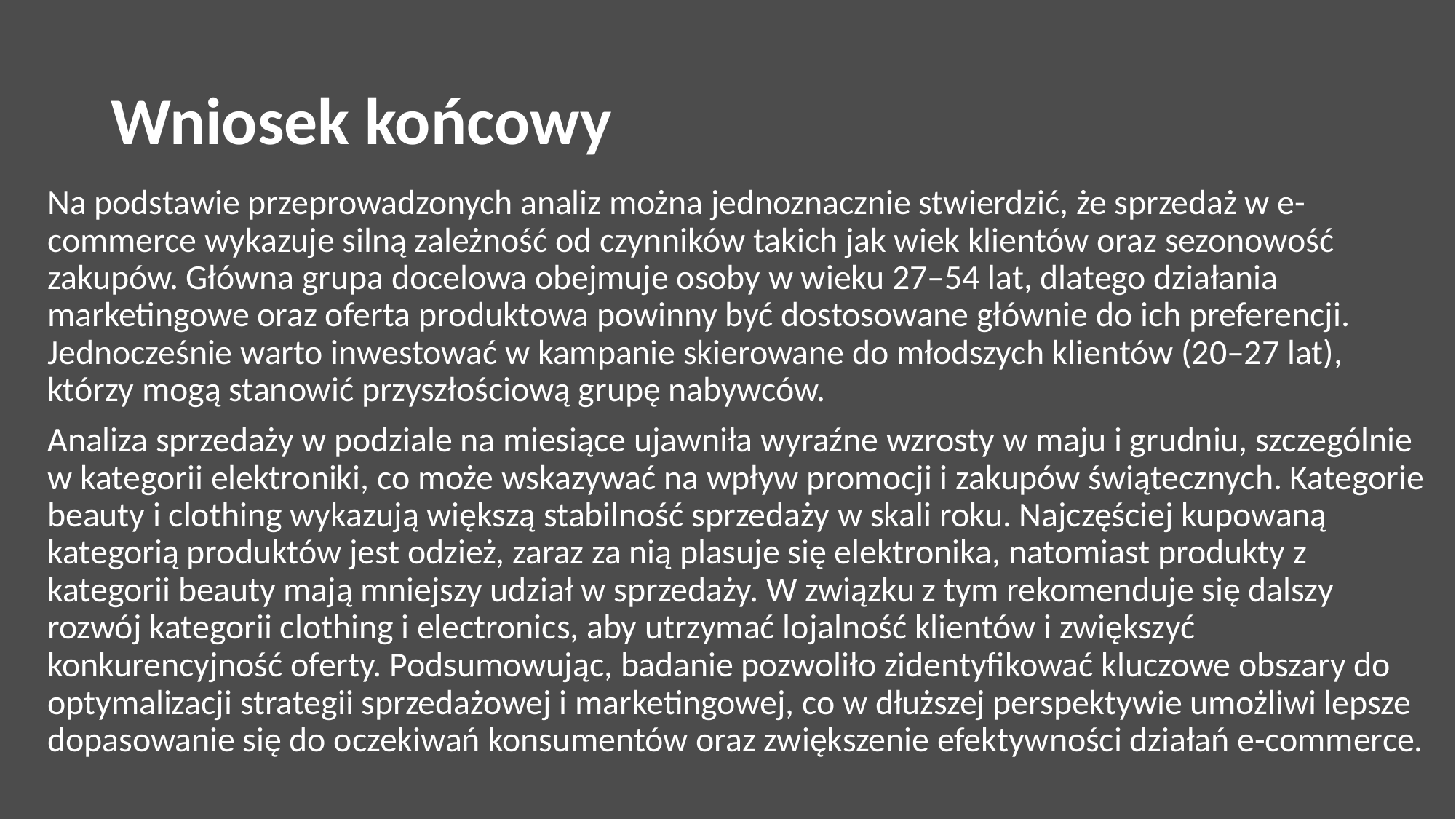

# Wniosek końcowy
Na podstawie przeprowadzonych analiz można jednoznacznie stwierdzić, że sprzedaż w e-commerce wykazuje silną zależność od czynników takich jak wiek klientów oraz sezonowość zakupów. Główna grupa docelowa obejmuje osoby w wieku 27–54 lat, dlatego działania marketingowe oraz oferta produktowa powinny być dostosowane głównie do ich preferencji. Jednocześnie warto inwestować w kampanie skierowane do młodszych klientów (20–27 lat), którzy mogą stanowić przyszłościową grupę nabywców.
Analiza sprzedaży w podziale na miesiące ujawniła wyraźne wzrosty w maju i grudniu, szczególnie w kategorii elektroniki, co może wskazywać na wpływ promocji i zakupów świątecznych. Kategorie beauty i clothing wykazują większą stabilność sprzedaży w skali roku. Najczęściej kupowaną kategorią produktów jest odzież, zaraz za nią plasuje się elektronika, natomiast produkty z kategorii beauty mają mniejszy udział w sprzedaży. W związku z tym rekomenduje się dalszy rozwój kategorii clothing i electronics, aby utrzymać lojalność klientów i zwiększyć konkurencyjność oferty. Podsumowując, badanie pozwoliło zidentyfikować kluczowe obszary do optymalizacji strategii sprzedażowej i marketingowej, co w dłuższej perspektywie umożliwi lepsze dopasowanie się do oczekiwań konsumentów oraz zwiększenie efektywności działań e-commerce.